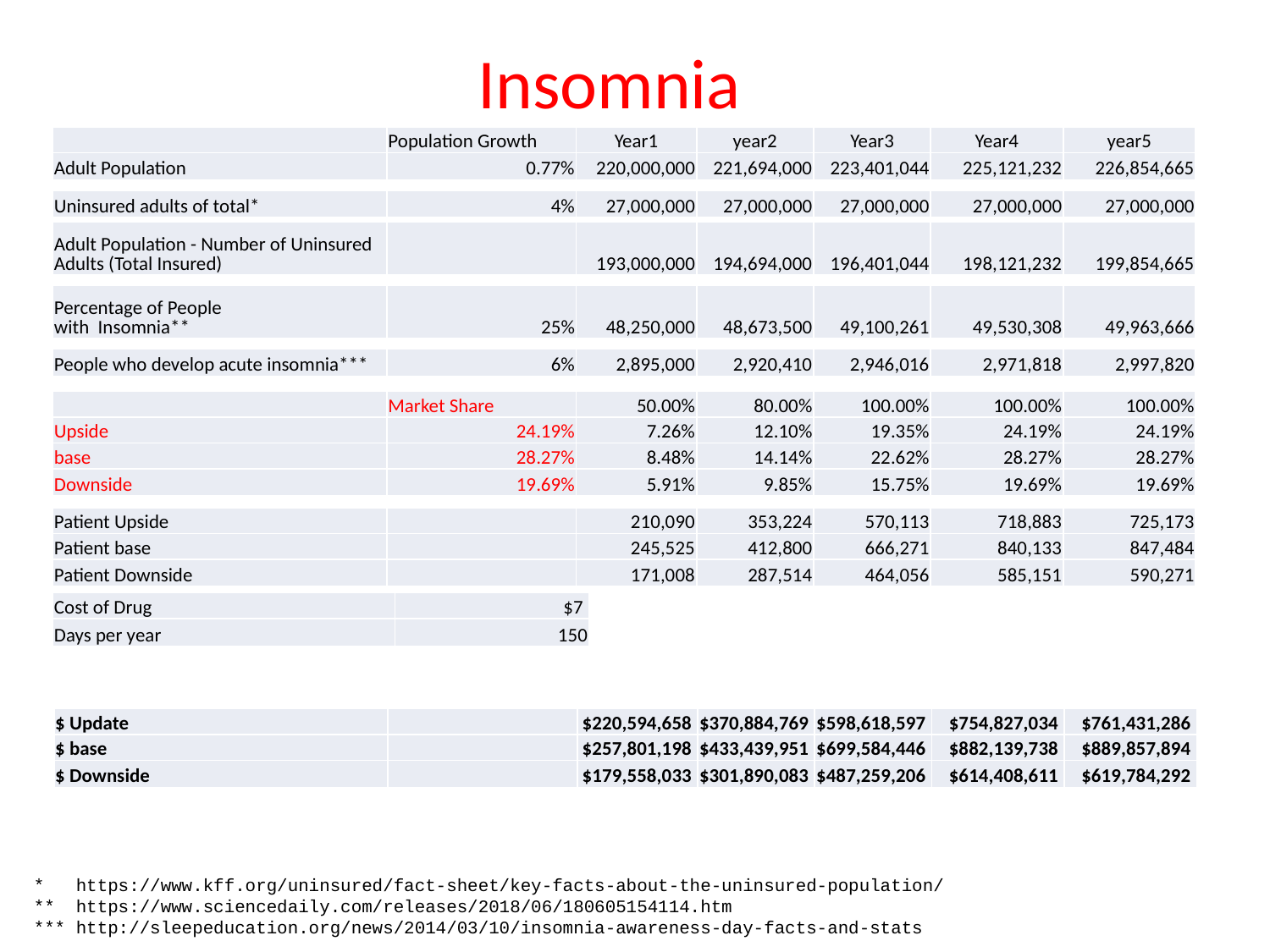

Insomnia
|  | Population Growth | Year1 | year2 | Year3 | Year4 | year5 |
| --- | --- | --- | --- | --- | --- | --- |
| Adult Population | 0.77% | 220,000,000 | 221,694,000 | 223,401,044 | 225,121,232 | 226,854,665 |
| Uninsured adults of total\* | 4% | 27,000,000 | 27,000,000 | 27,000,000 | 27,000,000 | 27,000,000 |
| --- | --- | --- | --- | --- | --- | --- |
| Adult Population - Number of Uninsured Adults (Total Insured) |  | 193,000,000 | 194,694,000 | 196,401,044 | 198,121,232 | 199,854,665 |
| --- | --- | --- | --- | --- | --- | --- |
| Percentage of People with Insomnia\*\* | 25% | 48,250,000 | 48,673,500 | 49,100,261 | 49,530,308 | 49,963,666 |
| --- | --- | --- | --- | --- | --- | --- |
| People who develop acute insomnia\*\*\* | 6% | 2,895,000 | 2,920,410 | 2,946,016 | 2,971,818 | 2,997,820 |
| --- | --- | --- | --- | --- | --- | --- |
|  | Market Share | 50.00% | 80.00% | 100.00% | 100.00% | 100.00% |
| --- | --- | --- | --- | --- | --- | --- |
| Upside | 24.19% | 7.26% | 12.10% | 19.35% | 24.19% | 24.19% |
| base | 28.27% | 8.48% | 14.14% | 22.62% | 28.27% | 28.27% |
| Downside | 19.69% | 5.91% | 9.85% | 15.75% | 19.69% | 19.69% |
| Patient Upside |  | 210,090 | 353,224 | 570,113 | 718,883 | 725,173 |
| --- | --- | --- | --- | --- | --- | --- |
| Patient base |  | 245,525 | 412,800 | 666,271 | 840,133 | 847,484 |
| Patient Downside |  | 171,008 | 287,514 | 464,056 | 585,151 | 590,271 |
| Cost of Drug | $7 |
| --- | --- |
| Days per year | 150 |
| $ Update |  | $220,594,658 | $370,884,769 | $598,618,597 | $754,827,034 | $761,431,286 |
| --- | --- | --- | --- | --- | --- | --- |
| $ base |  | $257,801,198 | $433,439,951 | $699,584,446 | $882,139,738 | $889,857,894 |
| $ Downside |  | $179,558,033 | $301,890,083 | $487,259,206 | $614,408,611 | $619,784,292 |
*   https://www.kff.org/uninsured/fact-sheet/key-facts-about-the-uninsured-population/
**  https://www.sciencedaily.com/releases/2018/06/180605154114.htm
*** http://sleepeducation.org/news/2014/03/10/insomnia-awareness-day-facts-and-stats